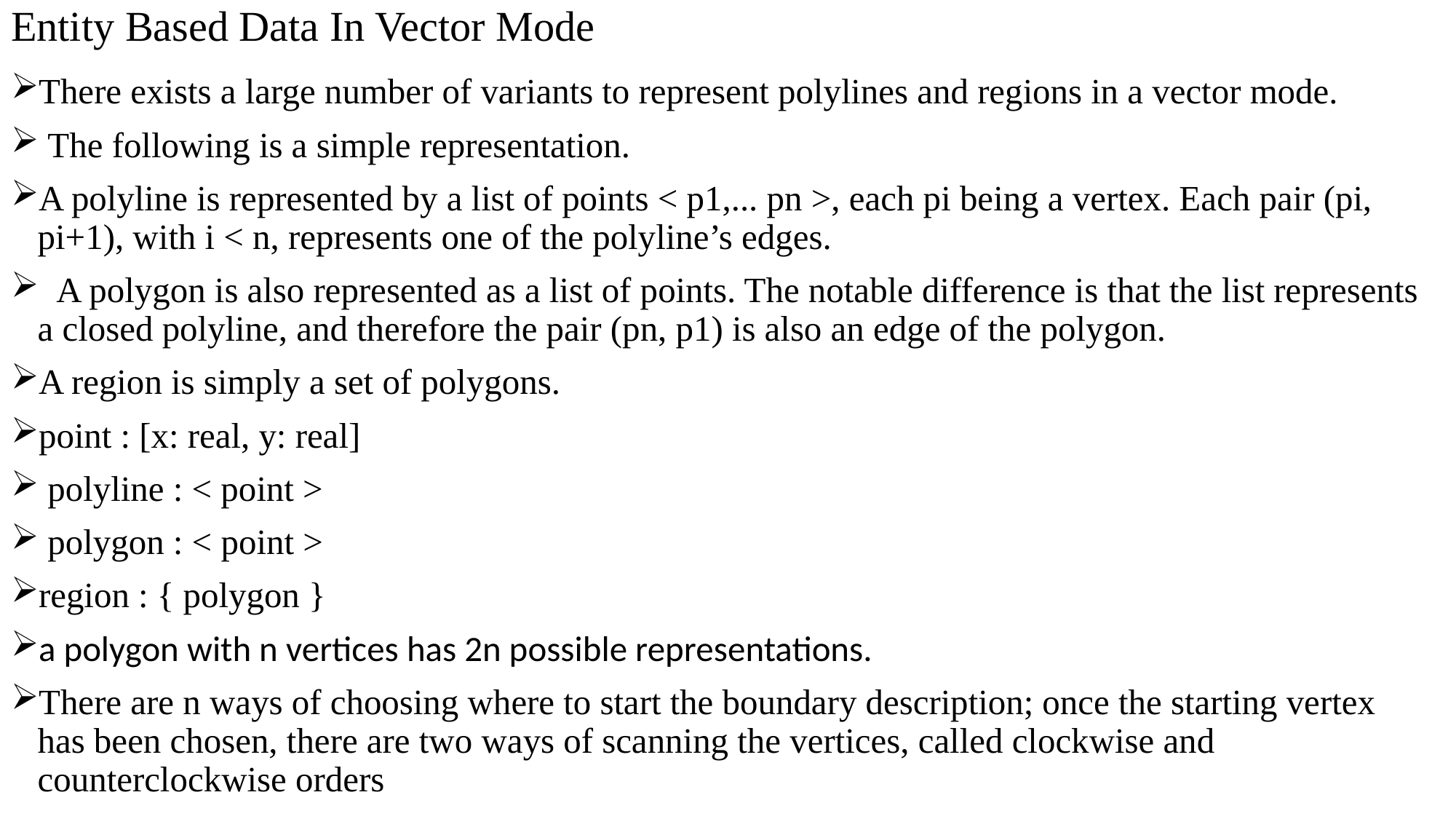

# Entity Based Data In Vector Mode
There exists a large number of variants to represent polylines and regions in a vector mode.
 The following is a simple representation.
A polyline is represented by a list of points < p1,... pn >, each pi being a vertex. Each pair (pi, pi+1), with i < n, represents one of the polyline’s edges.
  A polygon is also represented as a list of points. The notable difference is that the list represents a closed polyline, and therefore the pair (pn, p1) is also an edge of the polygon.
A region is simply a set of polygons.
point : [x: real, y: real]
 polyline : < point >
 polygon : < point >
region : { polygon }
a polygon with n vertices has 2n possible representations.
There are n ways of choosing where to start the boundary description; once the starting vertex has been chosen, there are two ways of scanning the vertices, called clockwise and counterclockwise orders